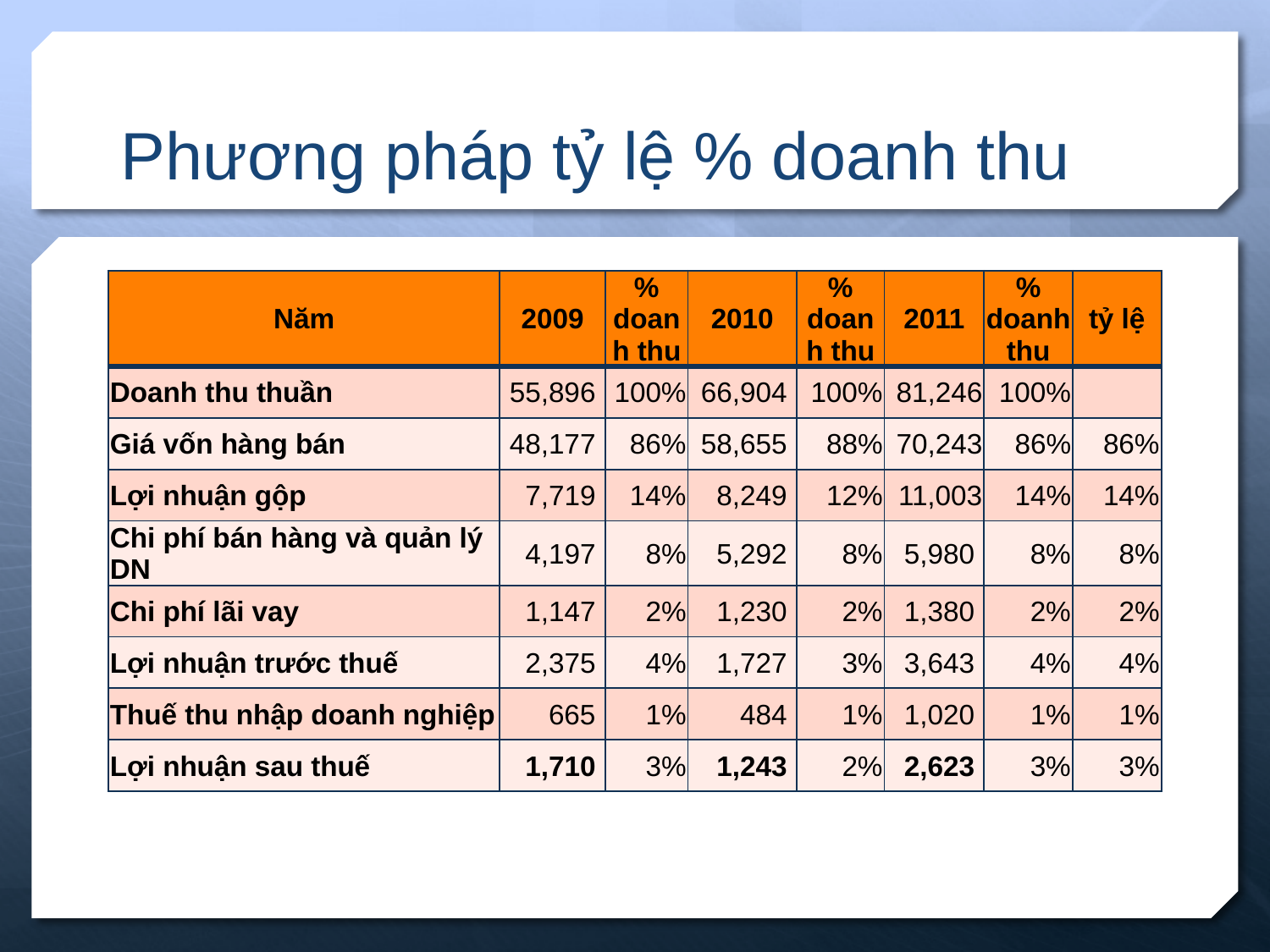

# Phương pháp tỷ lệ % doanh thu
| Năm | 2009 | % doanh thu | 2010 | % doanh thu | 2011 | % doanh thu | tỷ lệ |
| --- | --- | --- | --- | --- | --- | --- | --- |
| Doanh thu thuần | 55,896 | 100% | 66,904 | 100% | 81,246 | 100% |  |
| Giá vốn hàng bán | 48,177 | 86% | 58,655 | 88% | 70,243 | 86% | 86% |
| Lợi nhuận gộp | 7,719 | 14% | 8,249 | 12% | 11,003 | 14% | 14% |
| Chi phí bán hàng và quản lý DN | 4,197 | 8% | 5,292 | 8% | 5,980 | 8% | 8% |
| Chi phí lãi vay | 1,147 | 2% | 1,230 | 2% | 1,380 | 2% | 2% |
| Lợi nhuận trước thuế | 2,375 | 4% | 1,727 | 3% | 3,643 | 4% | 4% |
| Thuế thu nhập doanh nghiệp | 665 | 1% | 484 | 1% | 1,020 | 1% | 1% |
| Lợi nhuận sau thuế | 1,710 | 3% | 1,243 | 2% | 2,623 | 3% | 3% |